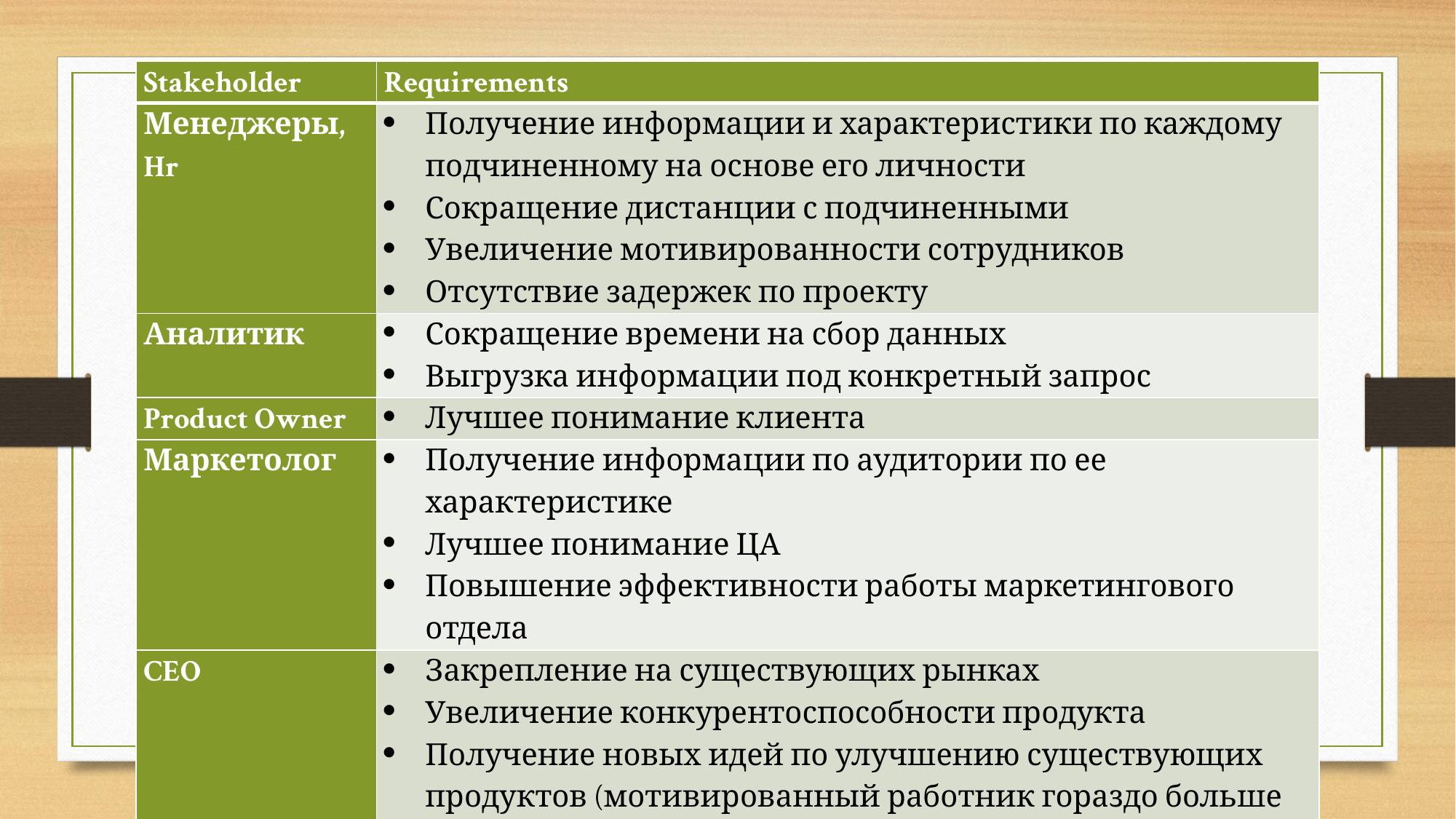

| Stakeholder | Requirements |
| --- | --- |
| Менеджеры, Hr | Получение информации и характеристики по каждому подчиненному на основе его личности Сокращение дистанции с подчиненными Увеличение мотивированности сотрудников Отсутствие задержек по проекту |
| Аналитик | Сокращение времени на сбор данных Выгрузка информации под конкретный запрос |
| Product Owner | Лучшее понимание клиента |
| Маркетолог | Получение информации по аудитории по ее характеристике Лучшее понимание ЦА Повышение эффективности работы маркетингового отдела |
| CEO | Закрепление на существующих рынках Увеличение конкурентоспособности продукта Получение новых идей по улучшению существующих продуктов (мотивированный работник гораздо больше готов предлагать) |
| Клиенты | Расширение функционала текущих продуктов |
#